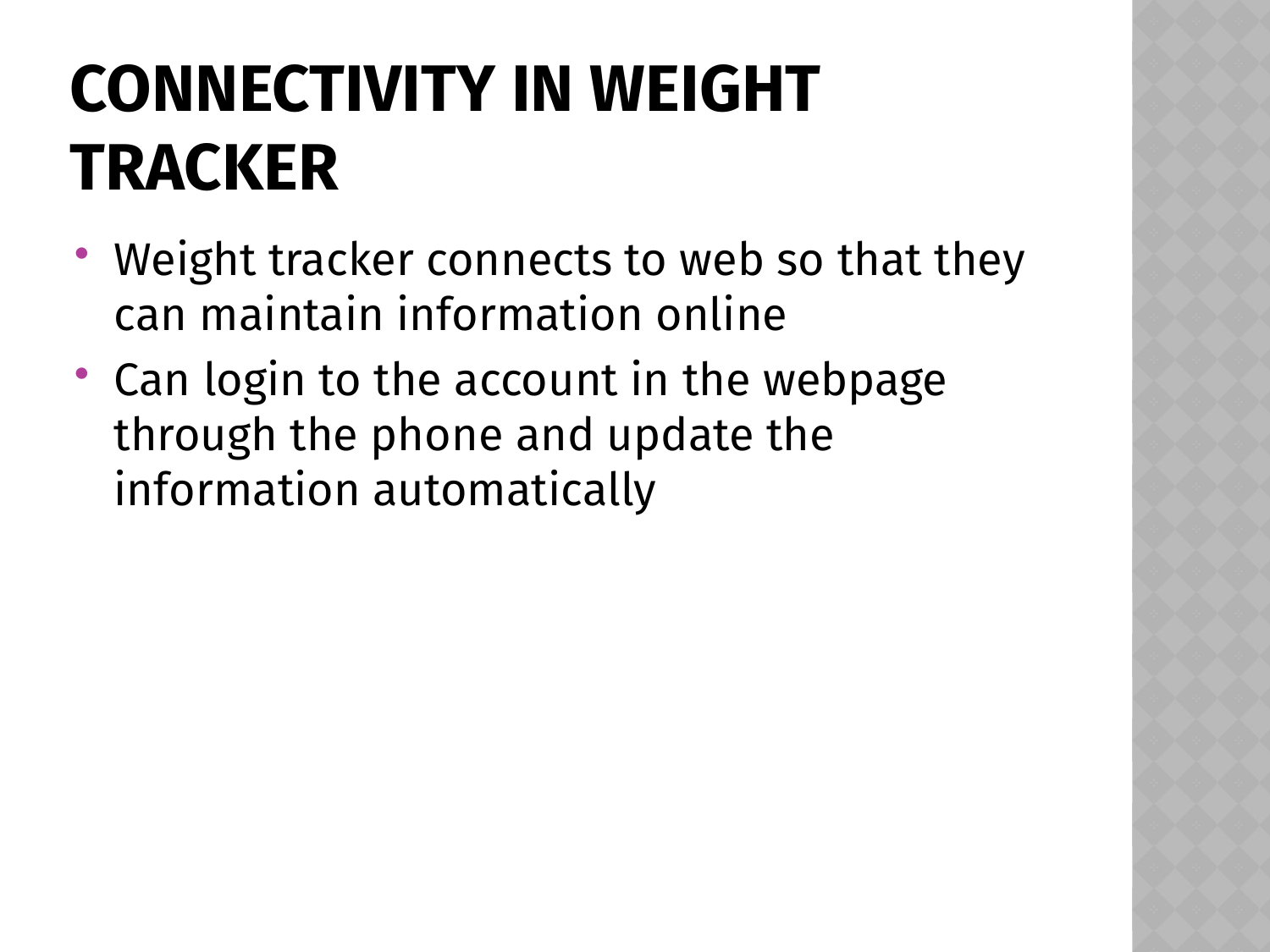

# Connectivity in weight tracker
Weight tracker connects to web so that they can maintain information online
Can login to the account in the webpage through the phone and update the information automatically